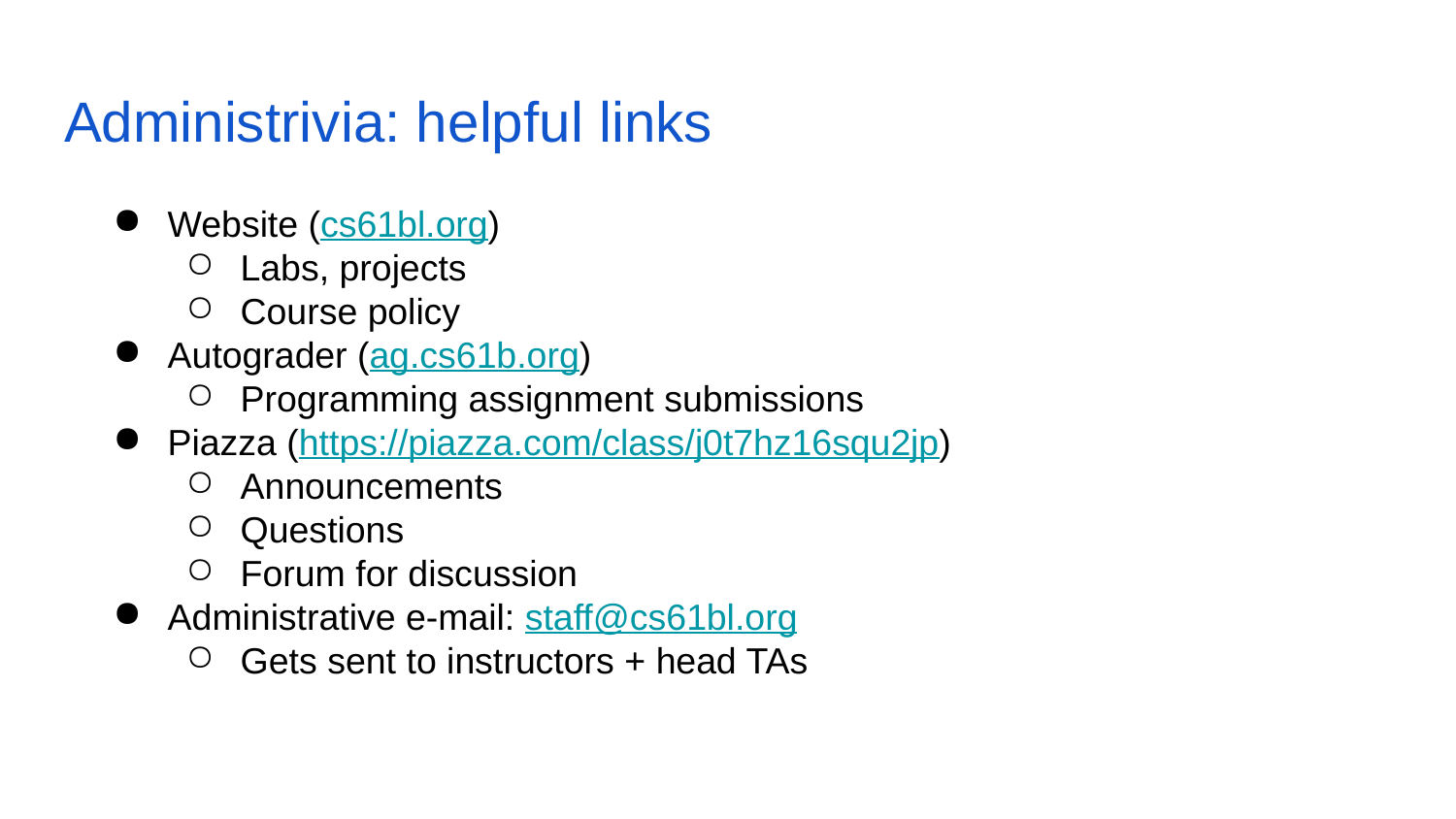

# Administrivia: helpful links
Website (cs61bl.org)
Labs, projects
Course policy
Autograder (ag.cs61b.org)
Programming assignment submissions
Piazza (https://piazza.com/class/j0t7hz16squ2jp)
Announcements
Questions
Forum for discussion
Administrative e-mail: staff@cs61bl.org
Gets sent to instructors + head TAs